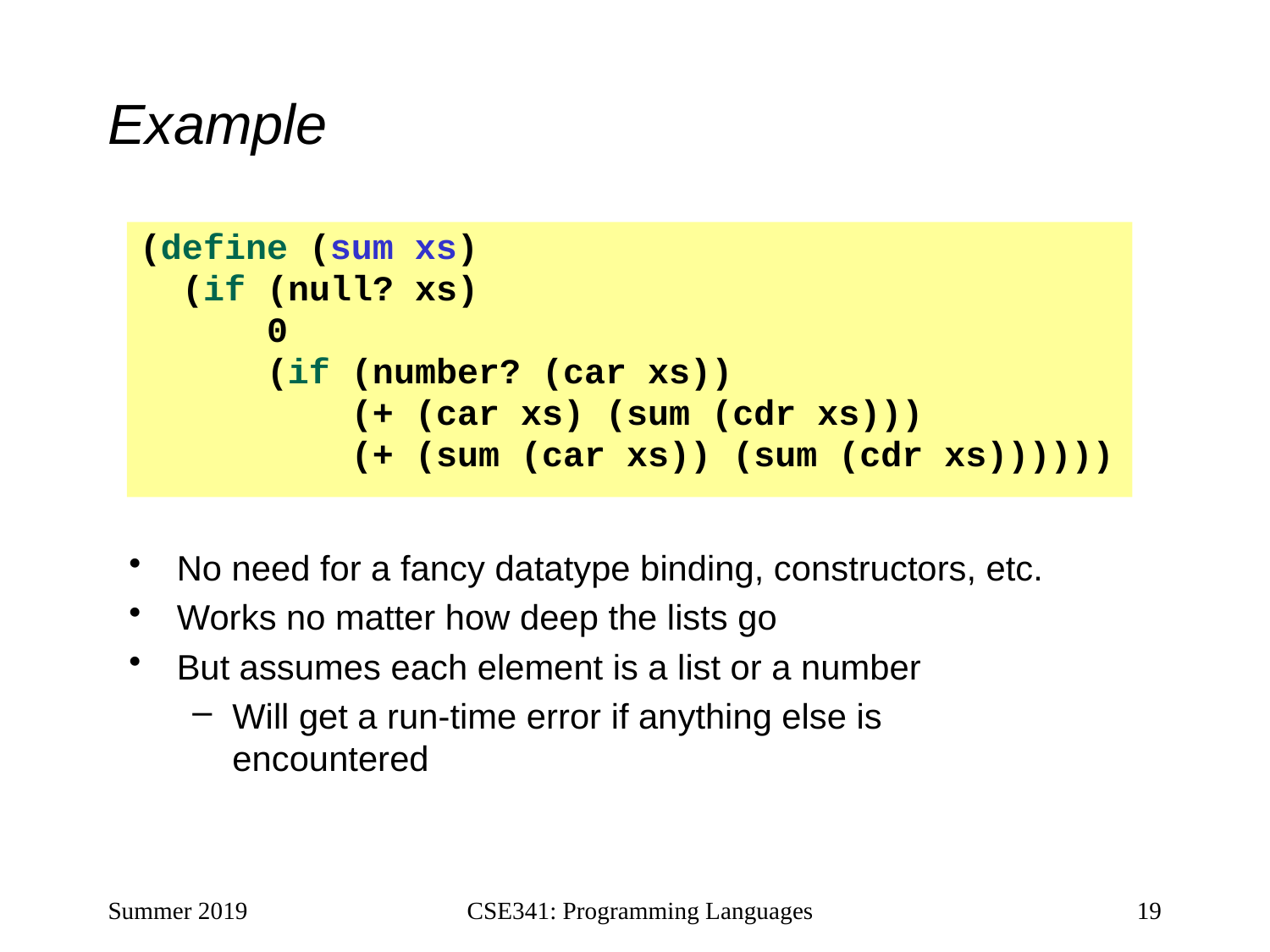

# Example
(define (sum xs)
  (if (null? xs)
      0
      (if (number? (car xs))
          (+ (car xs) (sum (cdr xs)))
          (+ (sum (car xs)) (sum (cdr xs))))))

No need for a fancy datatype binding, constructors, etc.
Works no matter how deep the lists go
But assumes each element is a list or a number
Will get a run-time error if anything else is encountered
Summer 2019
CSE341: Programming Languages
19